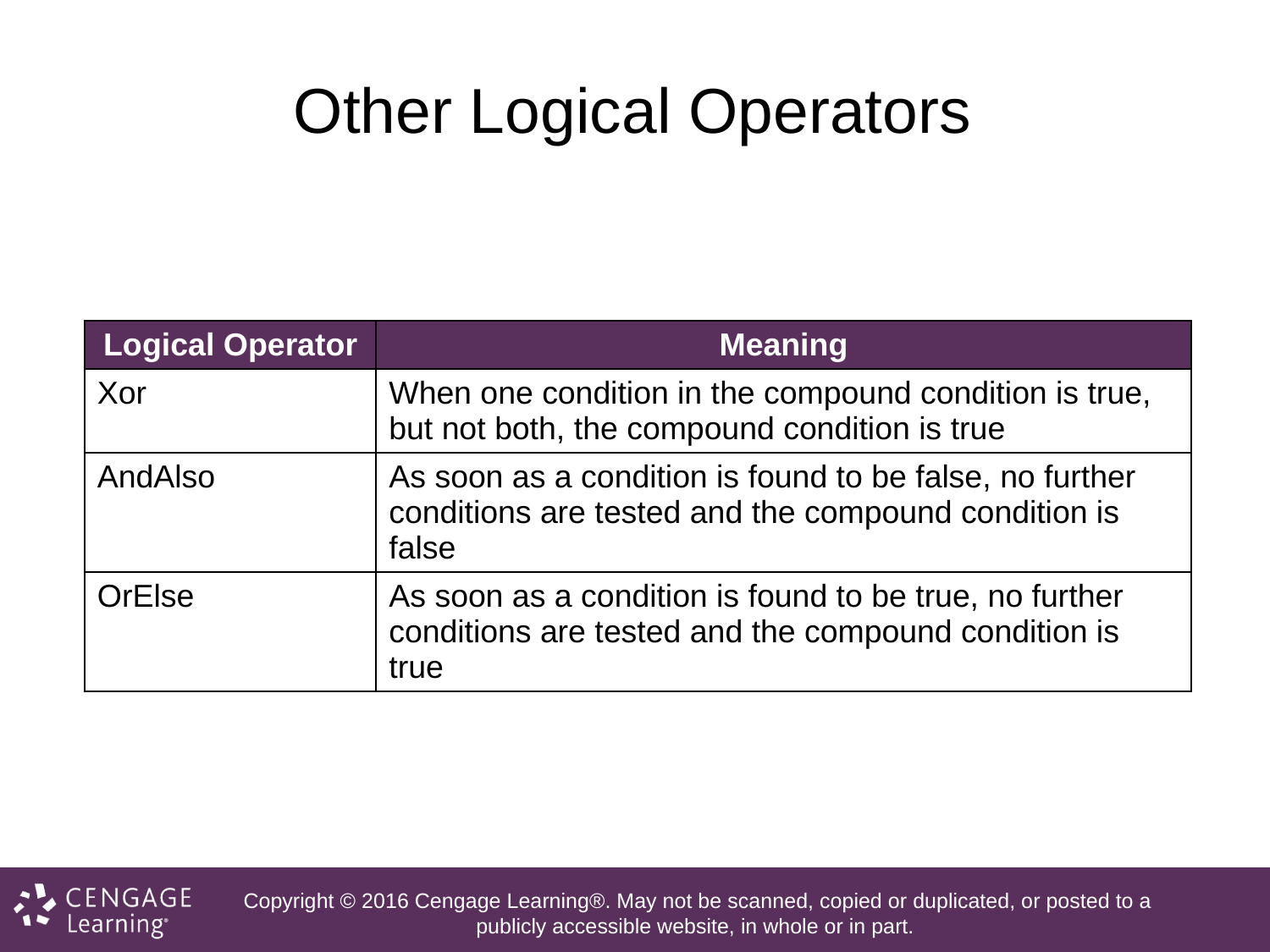

# Other Logical Operators
| Logical Operator | Meaning |
| --- | --- |
| Xor | When one condition in the compound condition is true, but not both, the compound condition is true |
| AndAlso | As soon as a condition is found to be false, no further conditions are tested and the compound condition is false |
| OrElse | As soon as a condition is found to be true, no further conditions are tested and the compound condition is true |